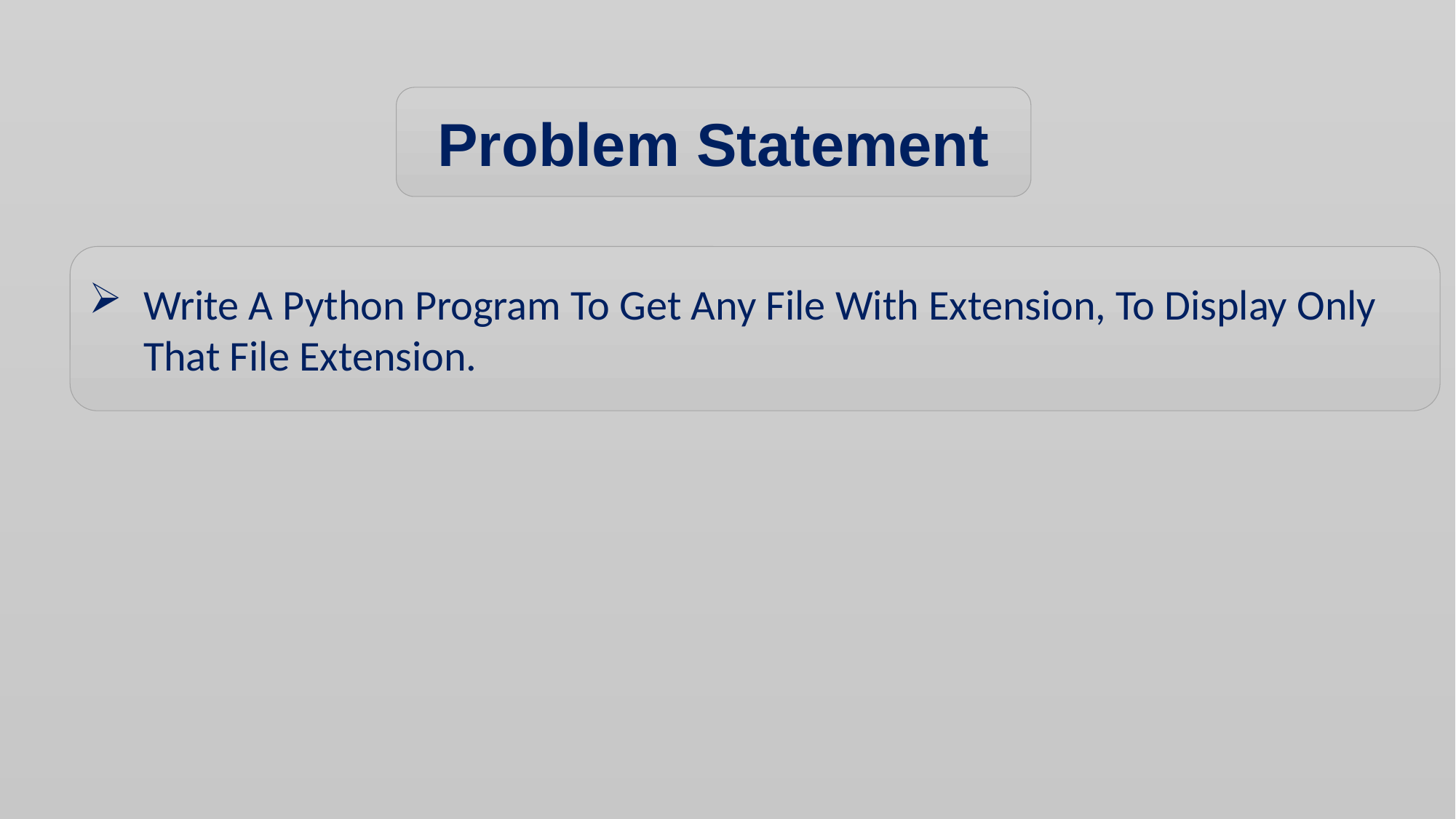

Problem Statement
Write A Python Program To Get Any File With Extension, To Display Only That File Extension.